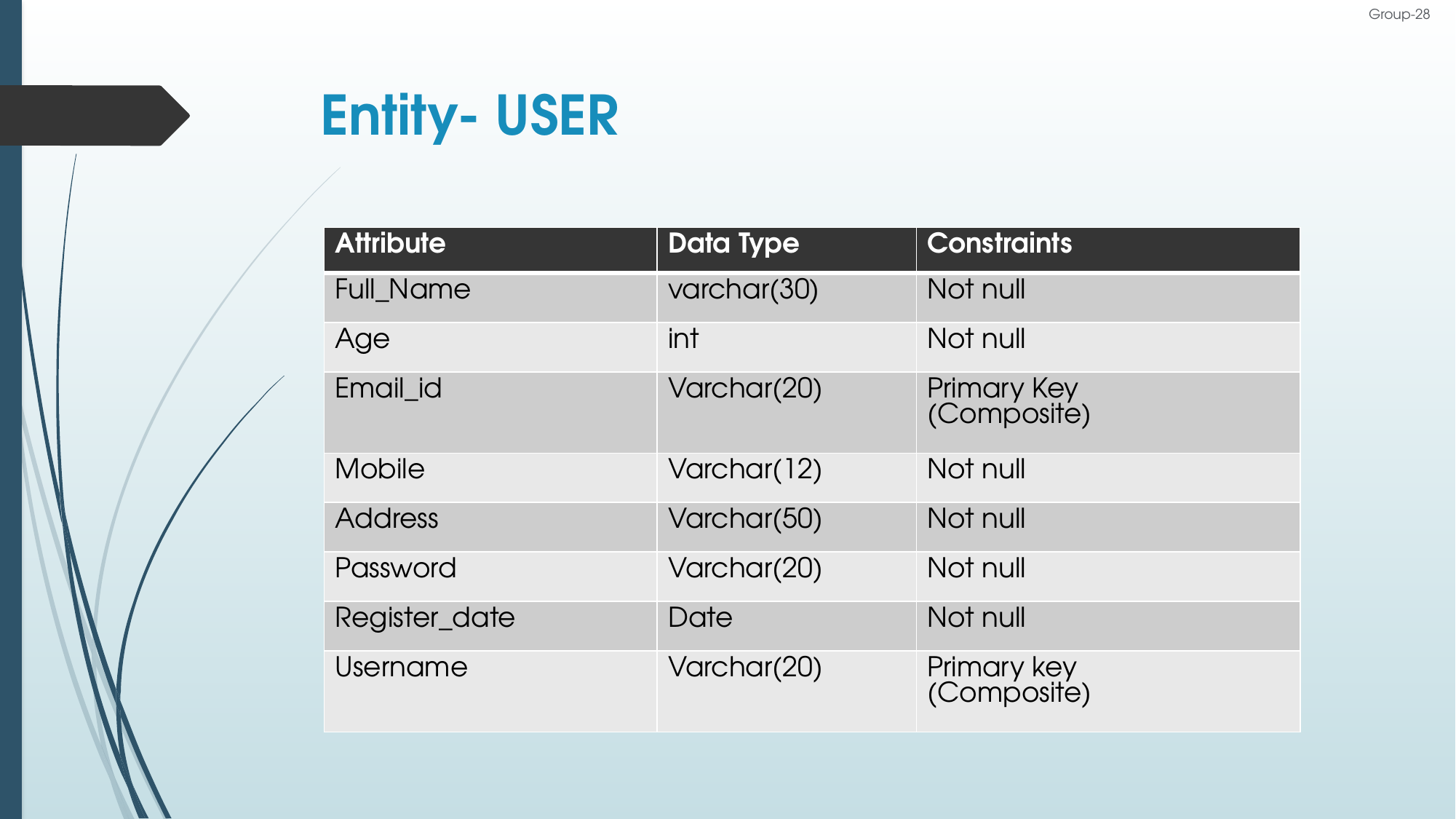

Group-28
# Entity- USER
| Attribute | Data Type | Constraints |
| --- | --- | --- |
| Full\_Name | varchar(30) | Not null |
| Age | int | Not null |
| Email\_id | Varchar(20) | Primary Key (Composite) |
| Mobile | Varchar(12) | Not null |
| Address | Varchar(50) | Not null |
| Password | Varchar(20) | Not null |
| Register\_date | Date | Not null |
| Username | Varchar(20) | Primary key (Composite) |